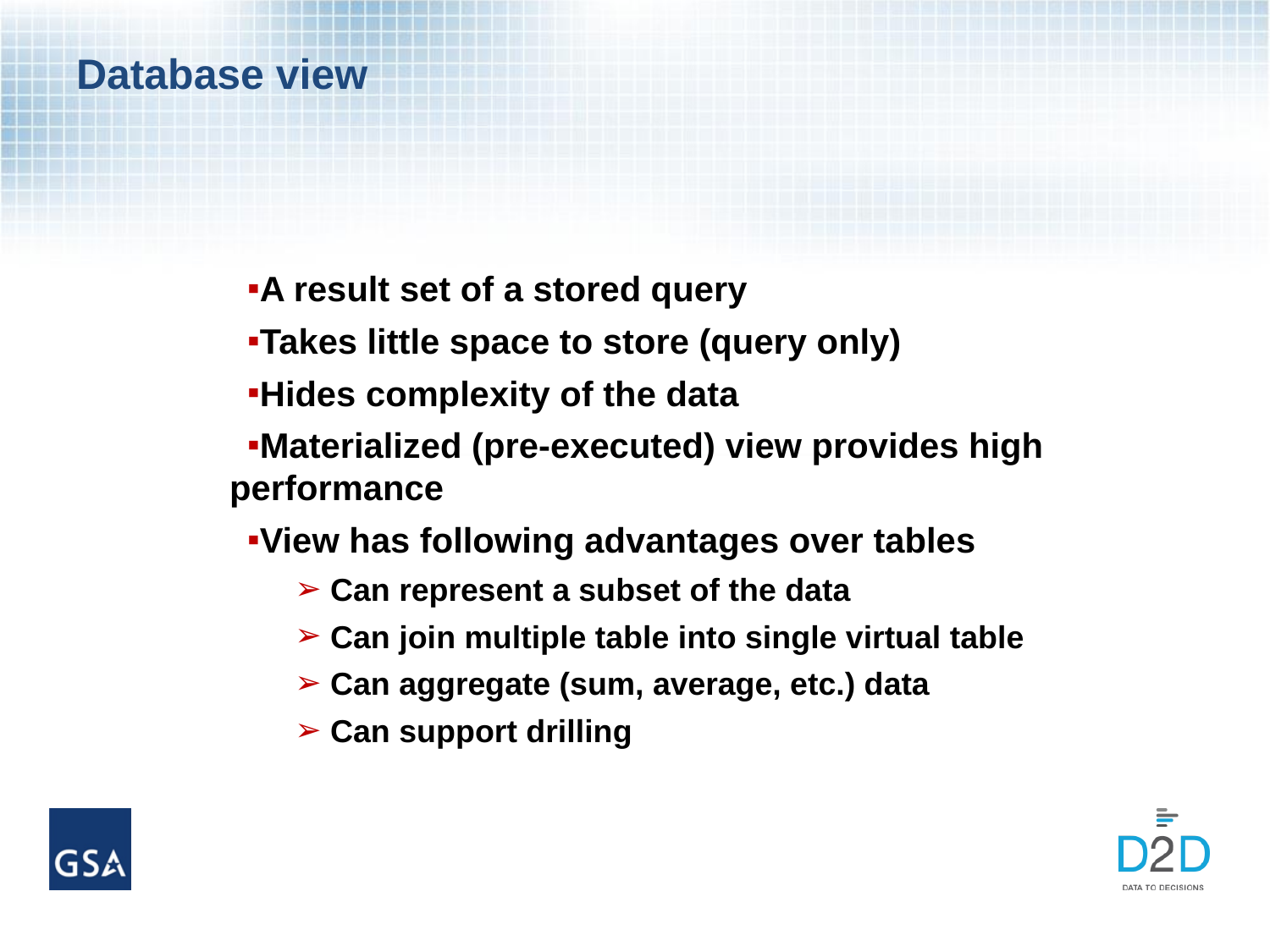

# Database view
A result set of a stored query
Takes little space to store (query only)
Hides complexity of the data
Materialized (pre-executed) view provides high performance
View has following advantages over tables
 Can represent a subset of the data
 Can join multiple table into single virtual table
 Can aggregate (sum, average, etc.) data
 Can support drilling